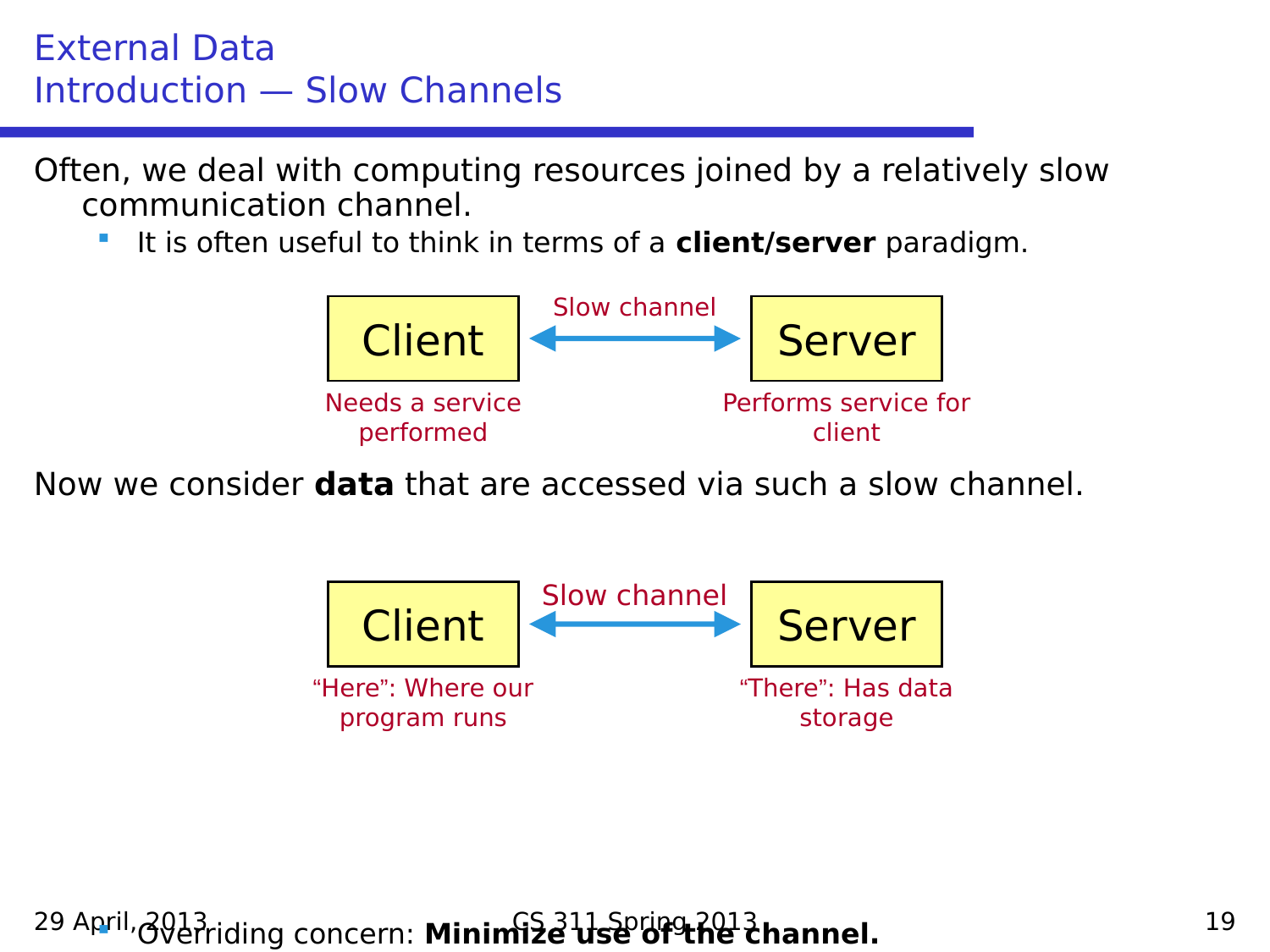

# External Data Introduction — Slow Channels
Often, we deal with computing resources joined by a relatively slow communication channel.
It is often useful to think in terms of a client/server paradigm.

Now we consider data that are accessed via such a slow channel.

Overriding concern: Minimize use of the channel.
This has a significant impact on data structure & algorithm design.
Slow channel
Client
Server

Needs a service performed
Performs service for client
Slow channel
Client
Server

“Here”: Where our program runs
“There”: Has data storage
29 April, 2013
CS 311 Spring 2013
19